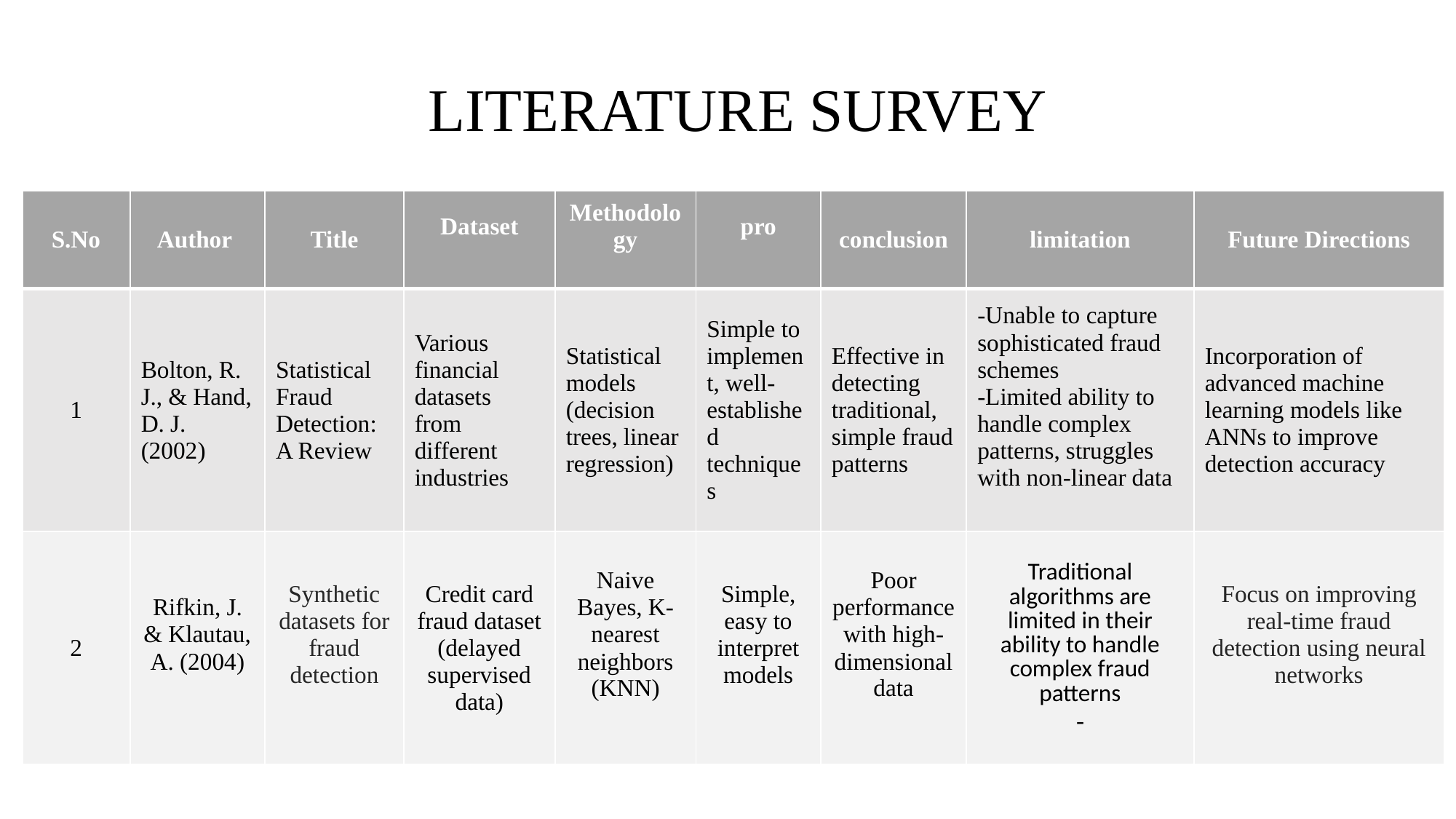

# LITERATURE SURVEY
| S.No | Author | Title | Dataset | Methodology | pro | conclusion | limitation | Future Directions |
| --- | --- | --- | --- | --- | --- | --- | --- | --- |
| 1 | Bolton, R. J., & Hand, D. J. (2002) | Statistical Fraud Detection: A Review | Various financial datasets from different industries | Statistical models (decision trees, linear regression) | Simple to implement, well-established techniques | Effective in detecting traditional, simple fraud patterns | -Unable to capture sophisticated fraud schemes -Limited ability to handle complex patterns, struggles with non-linear data | Incorporation of advanced machine learning models like ANNs to improve detection accuracy |
| 2 | Rifkin, J. & Klautau, A. (2004) | Synthetic datasets for fraud detection | Credit card fraud dataset (delayed supervised data) | Naive Bayes, K-nearest neighbors (KNN) | Simple, easy to interpret models | Poor performance with high-dimensional data | Traditional algorithms are limited in their ability to handle complex fraud patterns - | Focus on improving real-time fraud detection using neural networks |